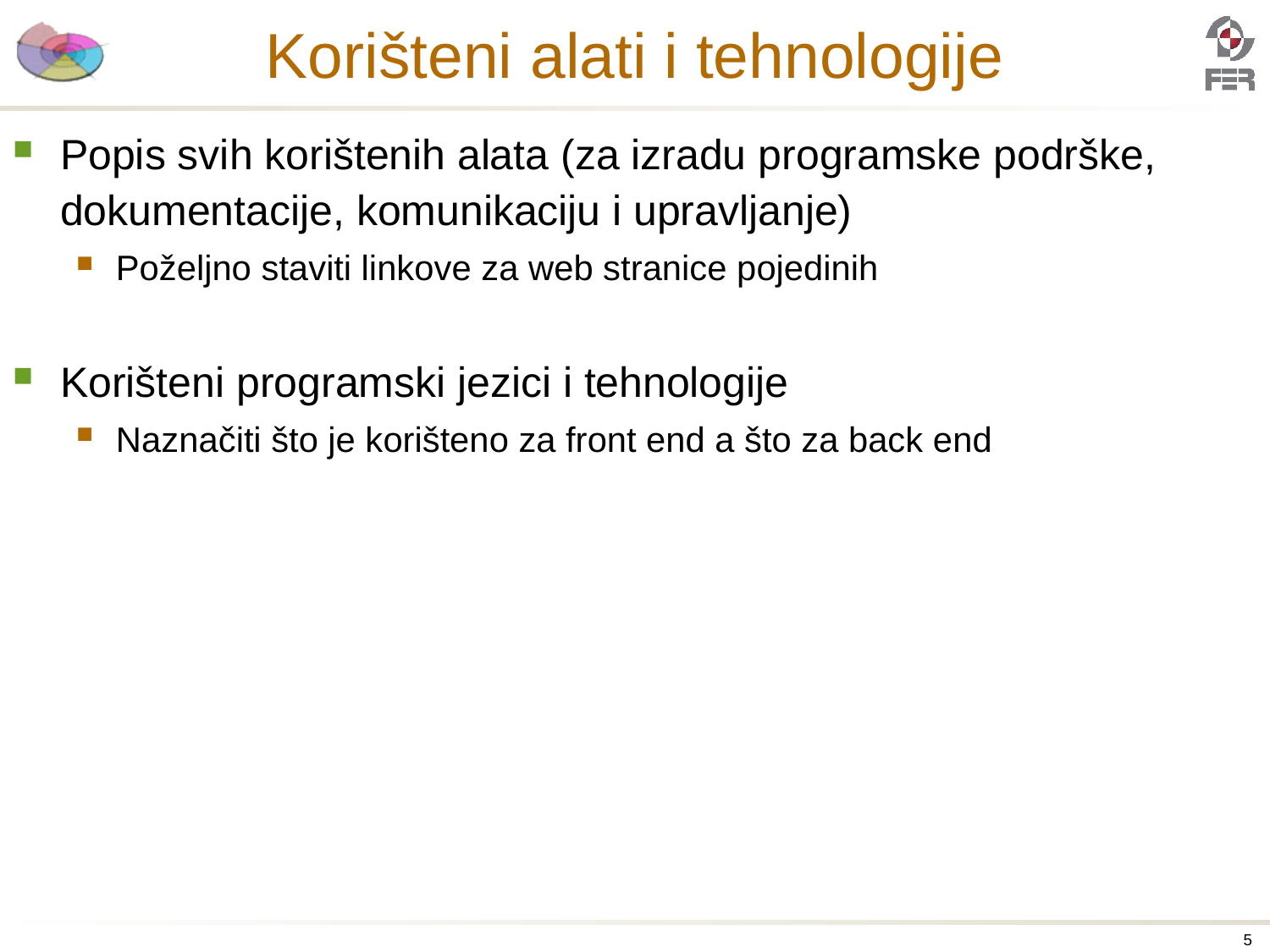

# Korišteni alati i tehnologije
Popis svih korištenih alata (za izradu programske podrške, dokumentacije, komunikaciju i upravljanje)
Poželjno staviti linkove za web stranice pojedinih

Korišteni programski jezici i tehnologije
Naznačiti što je korišteno za front end a što za back end
5